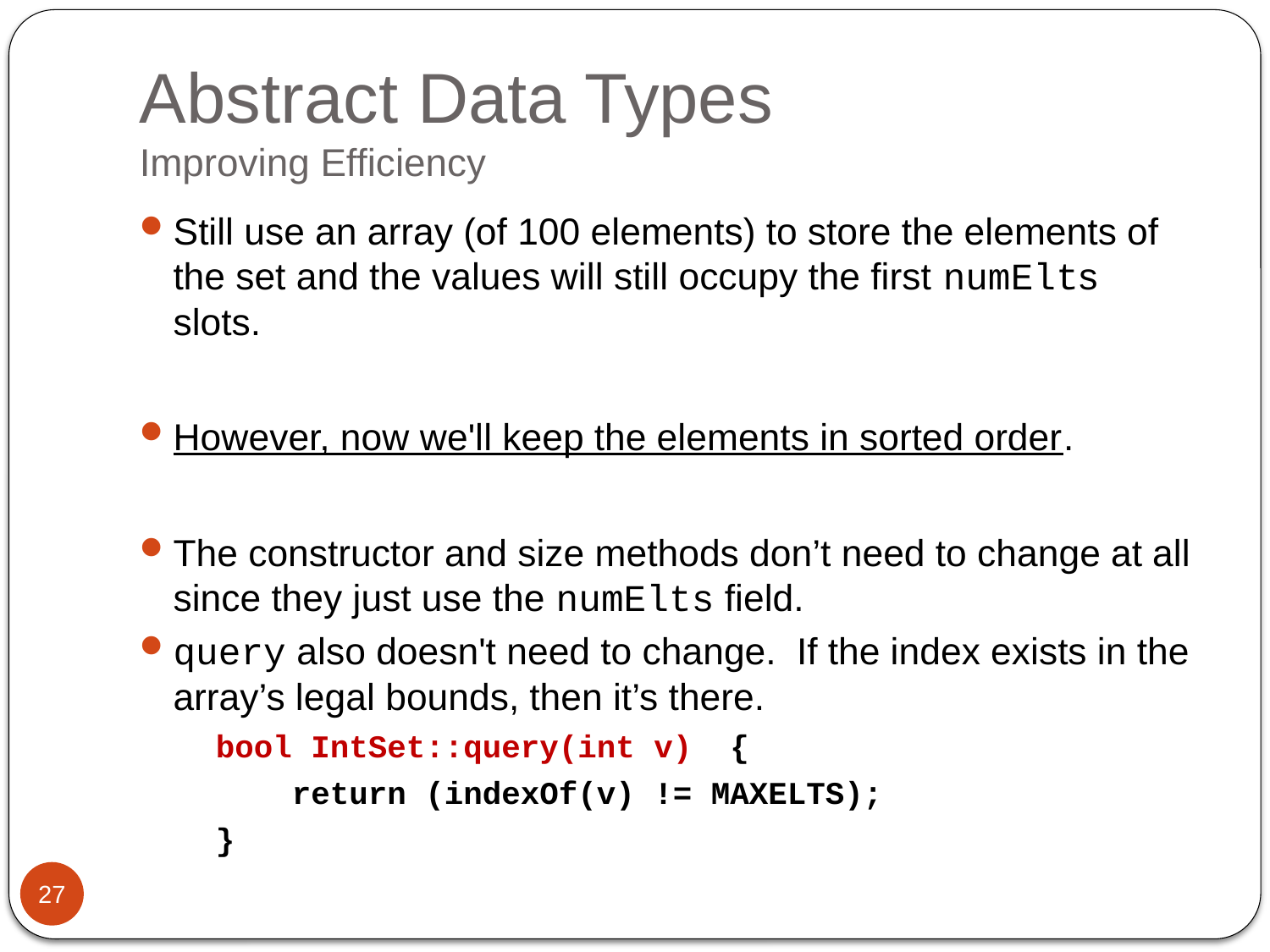

# Abstract Data Types Improving Efficiency
Still use an array (of 100 elements) to store the elements of
the set and the values will still occupy the first numElts slots.

However, now we'll keep the elements in sorted order.

The constructor and size methods don’t need to change at all since they just use the numElts field.
query also doesn't need to change.  If the index exists in the array’s legal bounds, then it’s there.
    bool IntSet::query(int v)  {
        return (indexOf(v) != MAXELTS);
    }

27